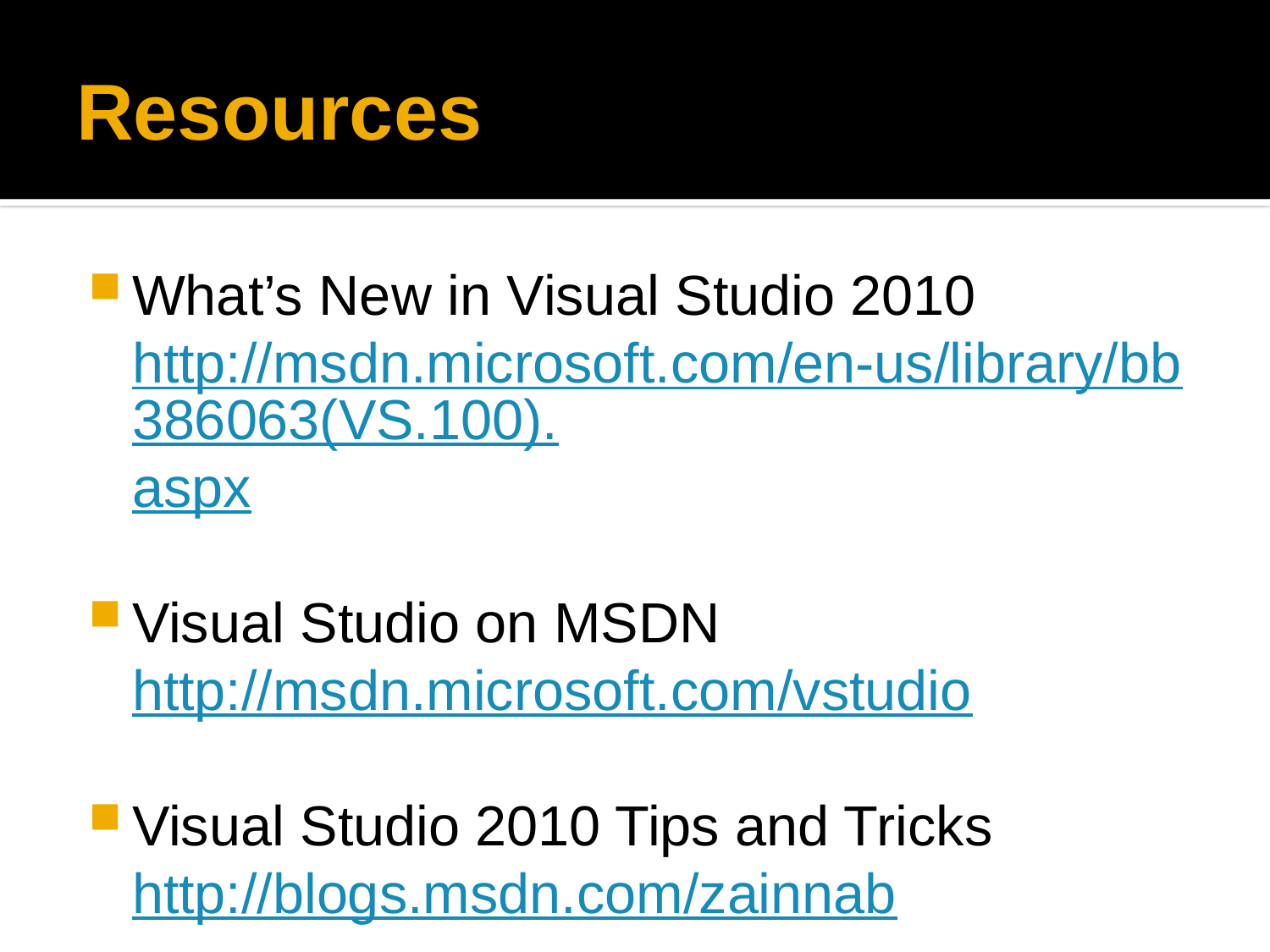

# Resources
What’s New in Visual Studio 2010
http://msdn.microsoft.com/en-us/library/bb386063(VS.100).aspx

Visual Studio on MSDN
http://msdn.microsoft.com/vstudio

Visual Studio 2010 Tips and Tricks
http://blogs.msdn.com/zainnab